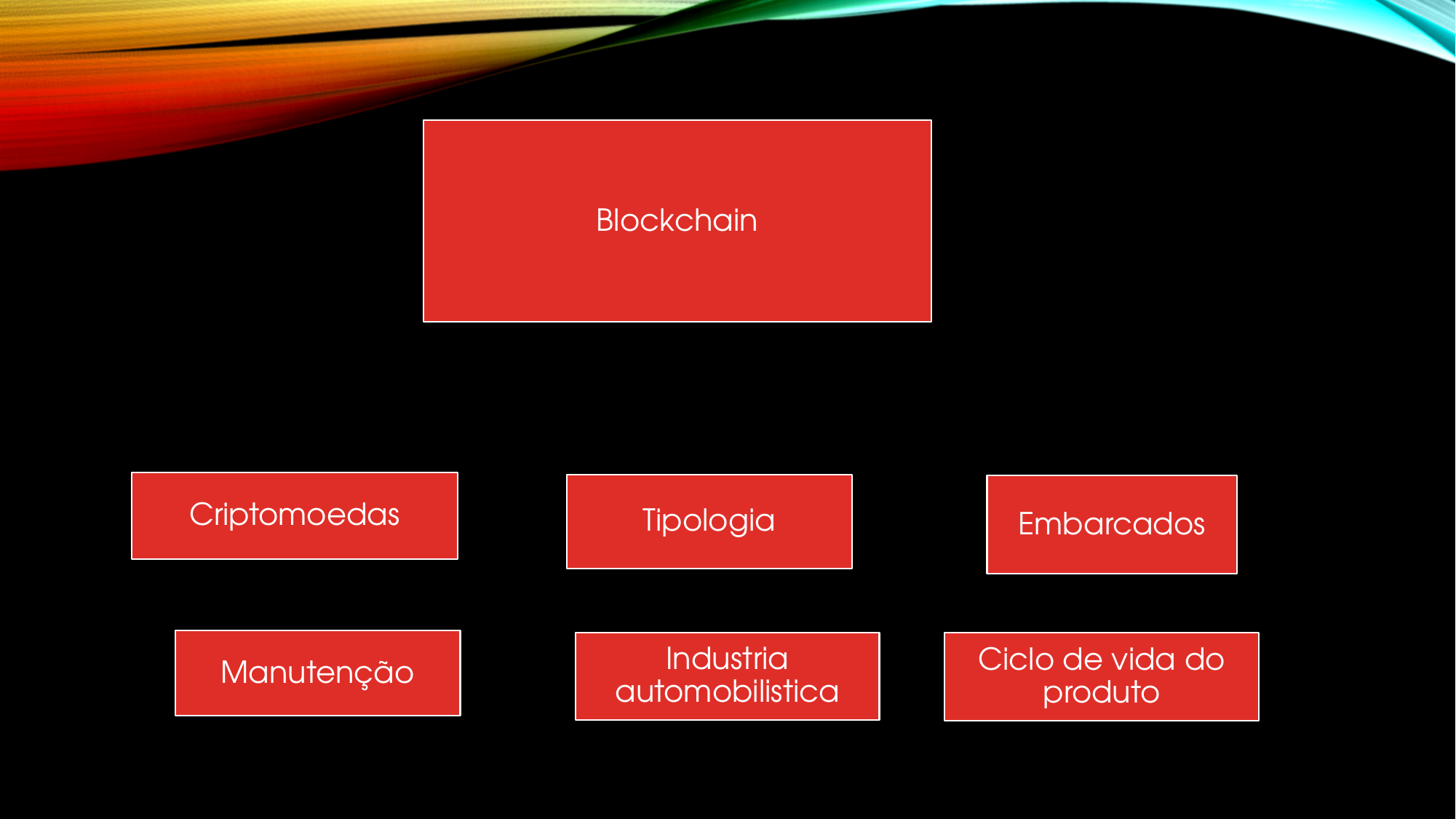

Embarcados
Blockchain
Manutenção
Criptomoedas
Ciclo de vida do produto
Industria automobilistica
Tipologia